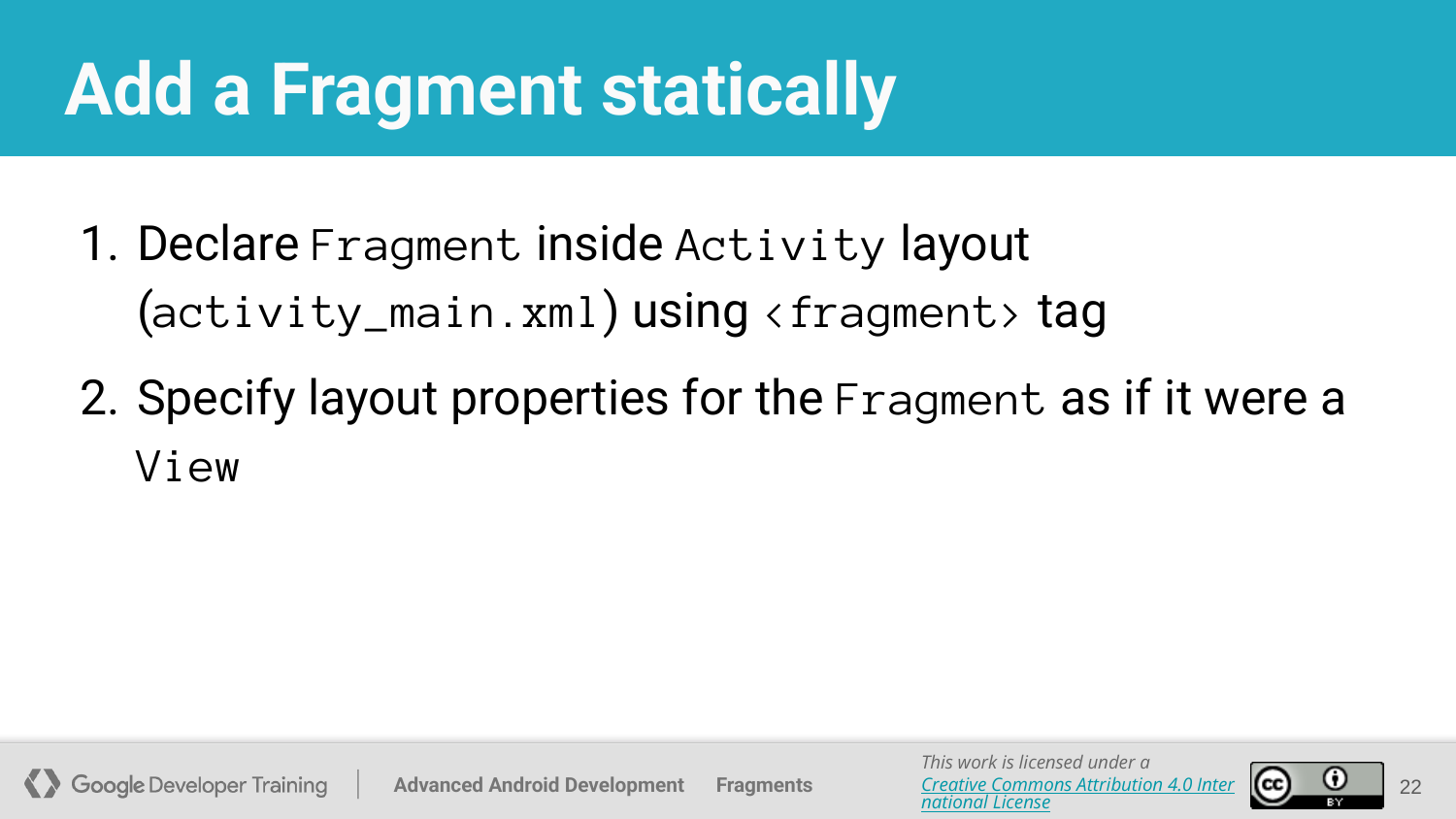

# Add a Fragment statically
Declare Fragment inside Activity layout (activity_main.xml) using <fragment> tag
Specify layout properties for the Fragment as if it were a View

22